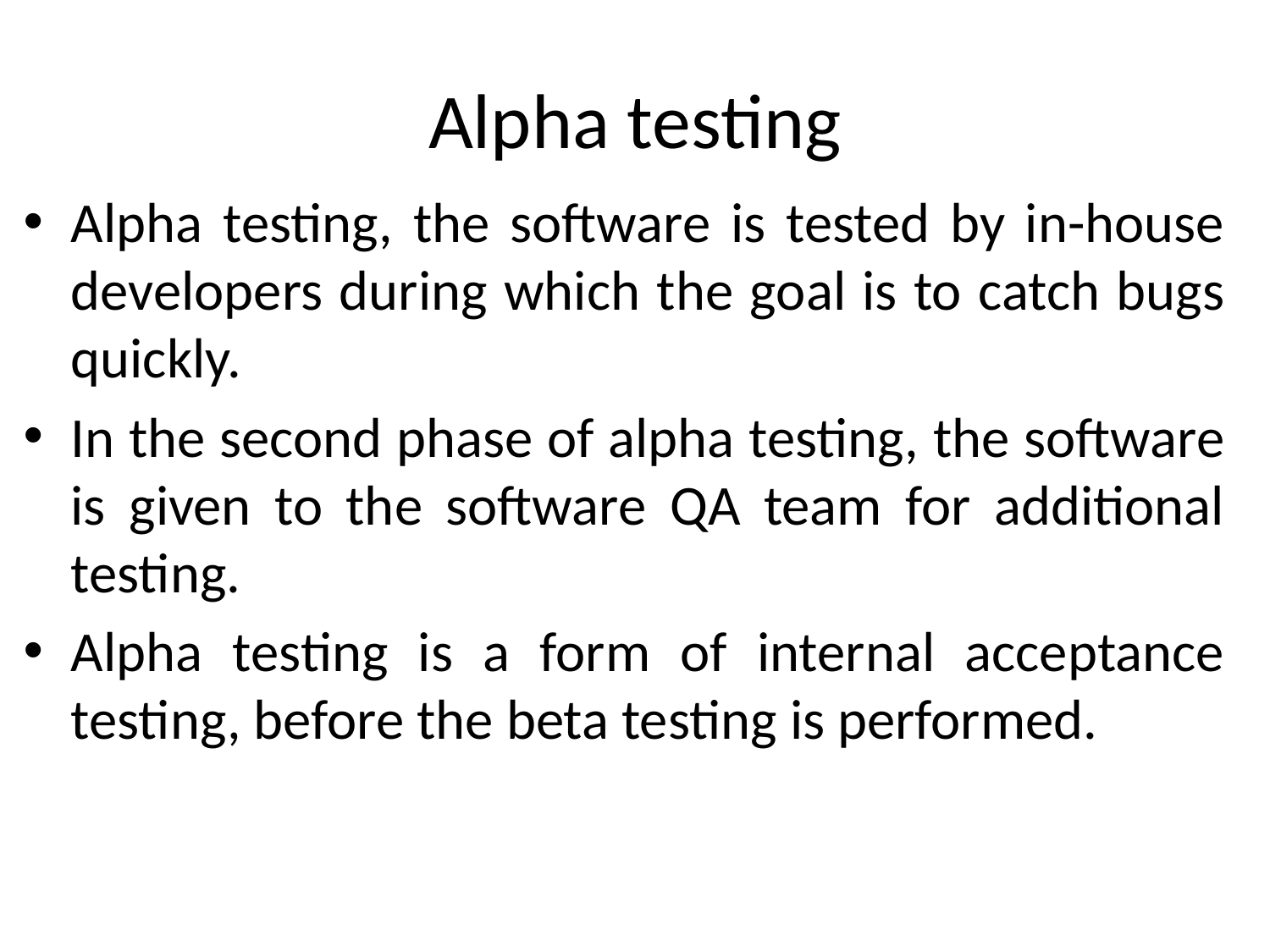

# Alpha testing
Alpha testing, the software is tested by in-house developers during which the goal is to catch bugs quickly.
In the second phase of alpha testing, the software is given to the software QA team for additional testing.
Alpha testing is a form of internal acceptance testing, before the beta testing is performed.